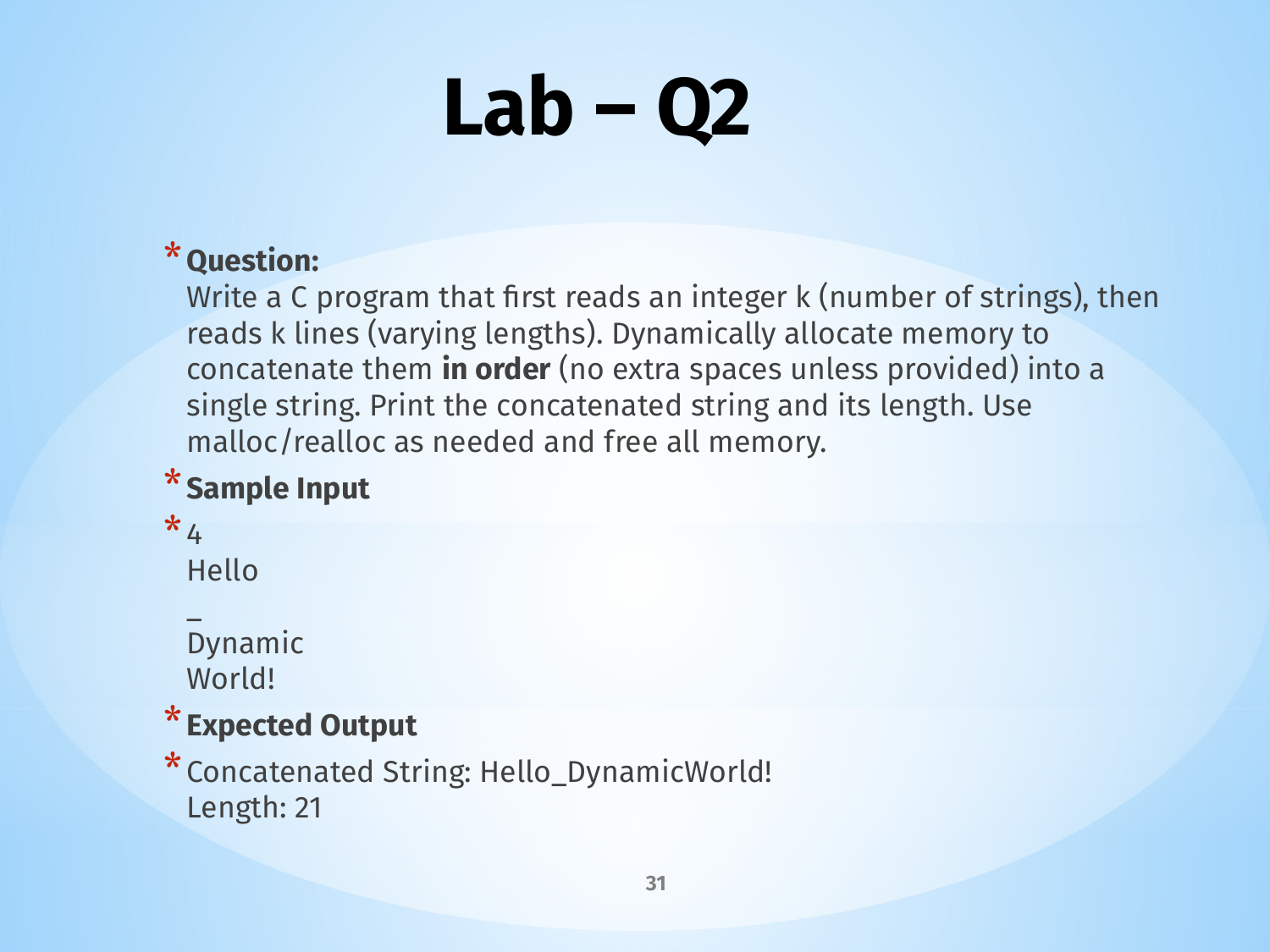

# Lab – Q2
Question:
Write a C program that first reads an integer k (number of strings), then reads k lines (varying lengths). Dynamically allocate memory to concatenate them in order (no extra spaces unless provided) into a single string. Print the concatenated string and its length. Use malloc/realloc as needed and free all memory.
Sample Input
4
Hello
_
Dynamic
World!
Expected Output
Concatenated String: Hello_DynamicWorld!
Length: 21
31